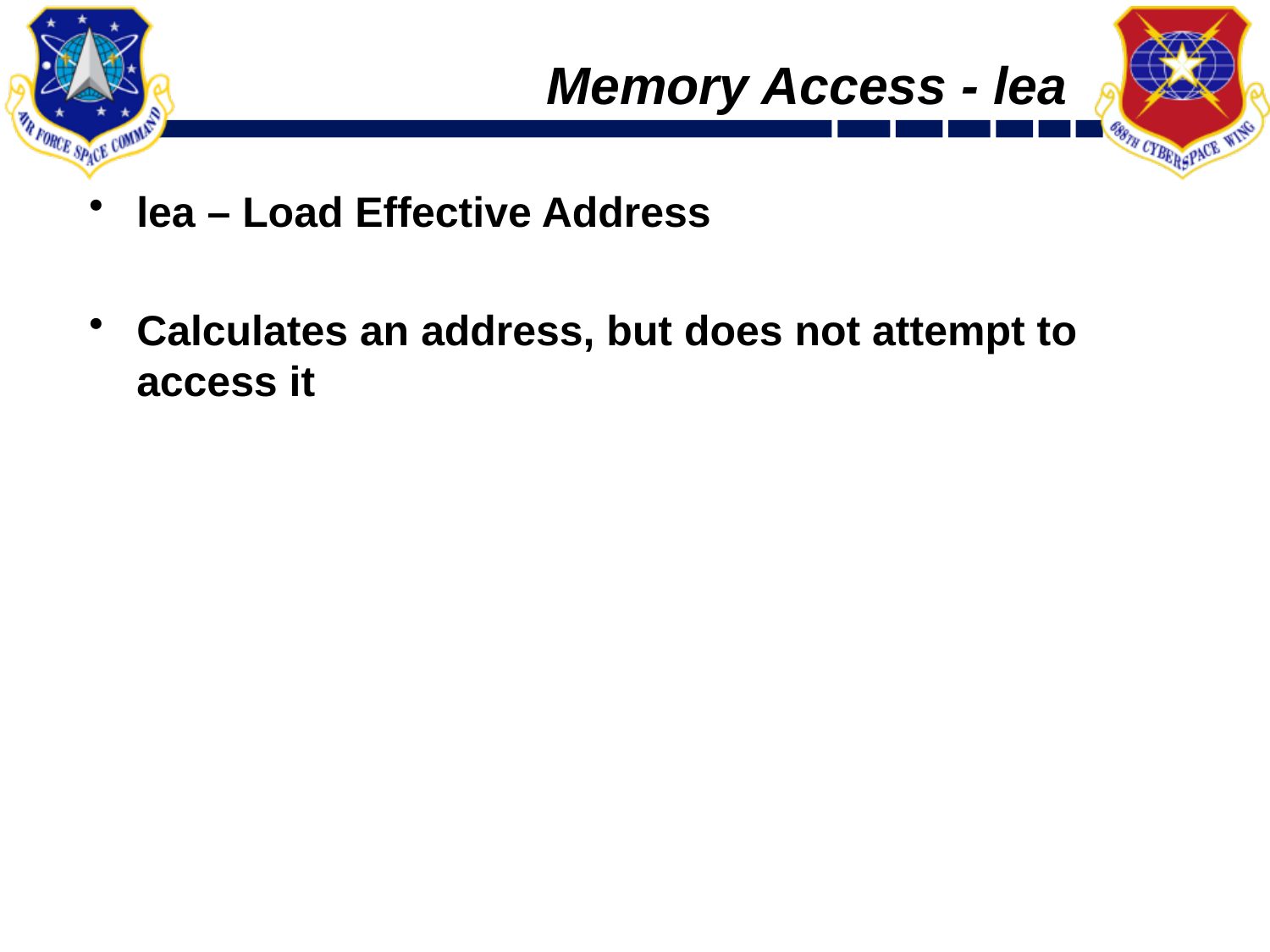

# Memory Access - lea
lea – Load Effective Address

Calculates an address, but does not attempt to access it